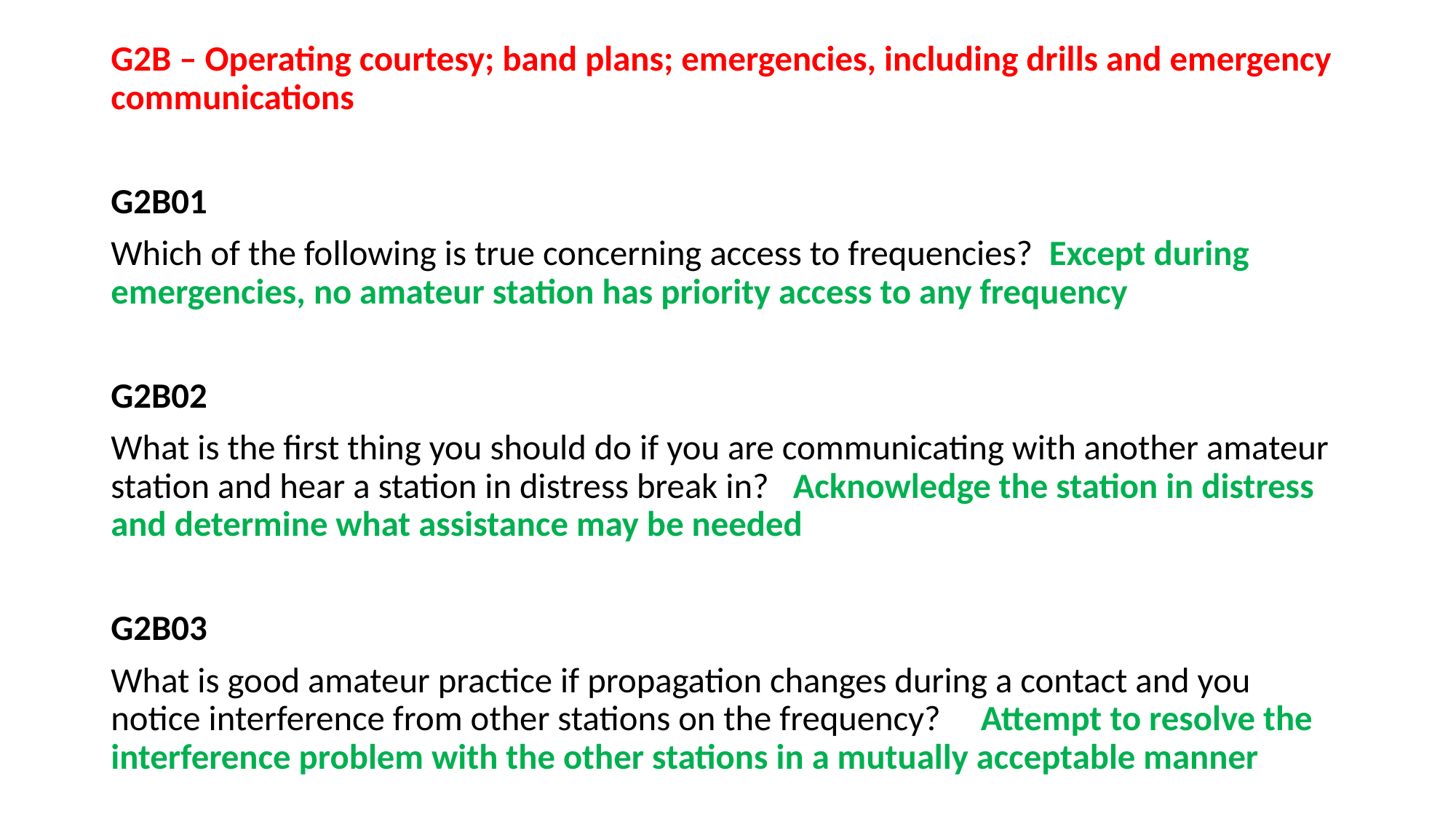

G2B – Operating courtesy; band plans; emergencies, including drills and emergency communications

G2B01
Which of the following is true concerning access to frequencies?  Except during  emergencies, no amateur station has priority access to any frequency

G2B02
What is the first thing you should do if you are communicating with another amateur station and hear a station in distress break in?   Acknowledge the station in distress and determine what assistance may be needed

G2B03
What is good amateur practice if propagation changes during a contact and you notice interference from other stations on the frequency?     Attempt to resolve the interference problem with the other stations in a mutually acceptable manner